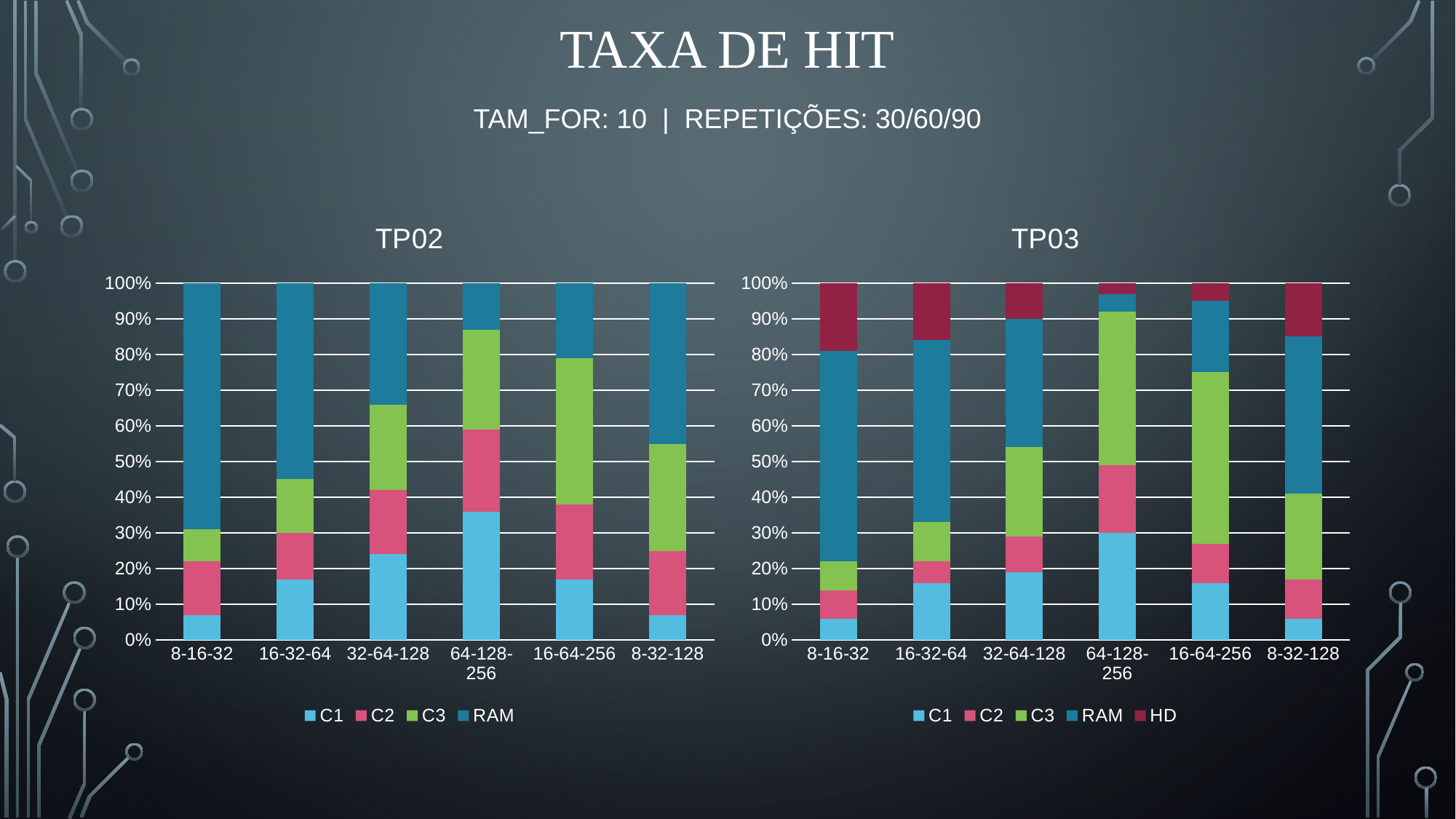

TAXA DE HIT
TAM_FOR: 10  |  REPETIÇÕES: 30/60/90

### Chart: TP02

| Category | C1 | C2 | C3 | RAM |
|---|---|---|---|---|
| 8-16-32 | 7.0 | 15.0 | 9.0 | 69.0 |
| 16-32-64 | 17.0 | 13.0 | 15.0 | 55.0 |
| 32-64-128 | 24.0 | 18.0 | 24.0 | 34.0 |
| 64-128-256 | 36.0 | 23.0 | 28.0 | 13.0 |
| 16-64-256 | 17.0 | 21.0 | 41.0 | 21.0 |
| 8-32-128 | 7.0 | 18.0 | 30.0 | 45.0 |

### Chart: TP03

| Category | C1 | C2 | C3 | RAM | HD |
|---|---|---|---|---|---|
| 8-16-32 | 6.0 | 8.0 | 8.0 | 59.0 | 19.0 |
| 16-32-64 | 16.0 | 6.0 | 11.0 | 51.0 | 16.0 |
| 32-64-128 | 19.0 | 10.0 | 25.0 | 36.0 | 10.0 |
| 64-128-256 | 30.0 | 19.0 | 43.0 | 5.0 | 3.0 |
| 16-64-256 | 16.0 | 11.0 | 48.0 | 20.0 | 5.0 |
| 8-32-128 | 6.0 | 11.0 | 24.0 | 44.0 | 15.0 |